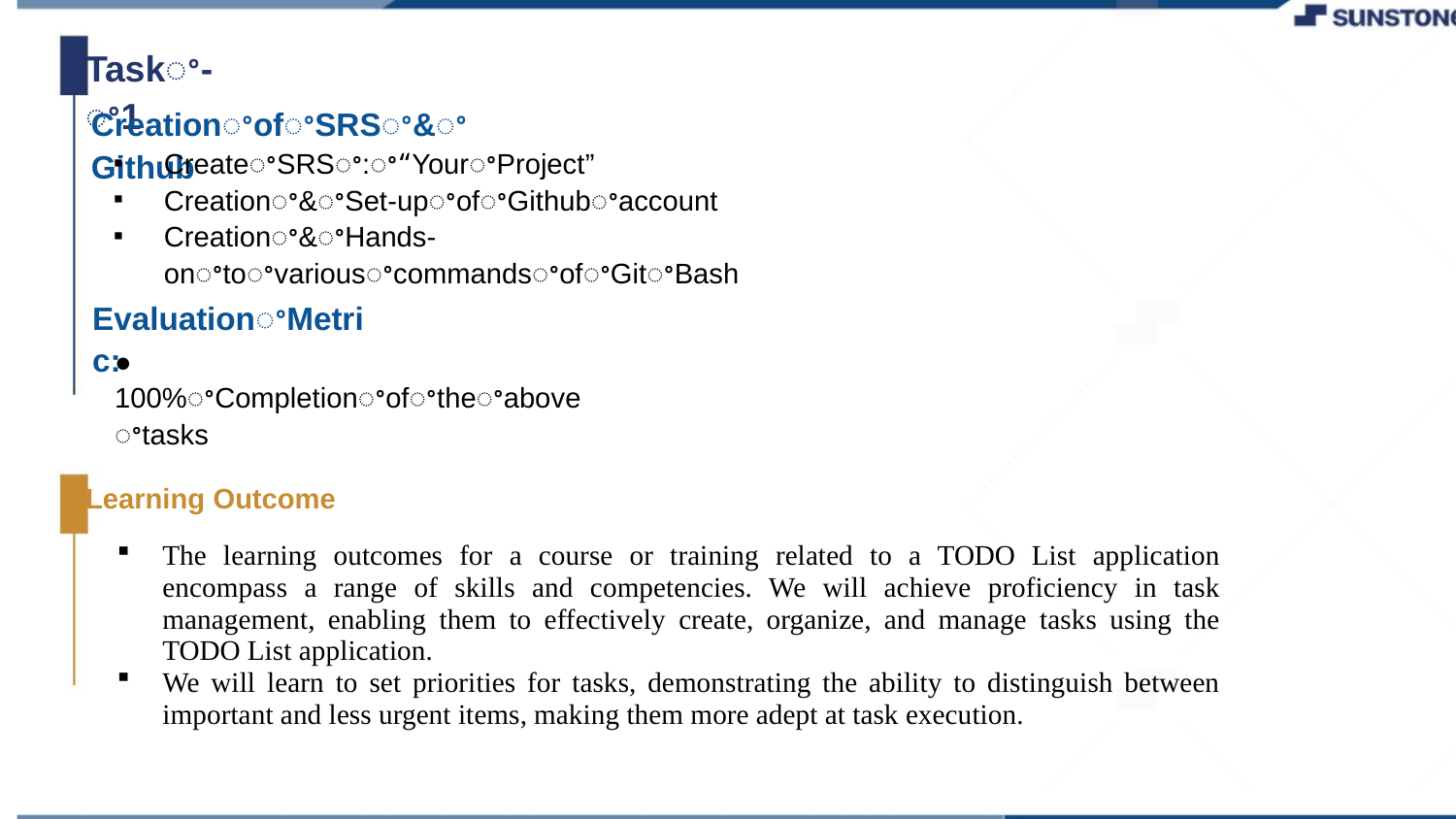

Taskꢀ-ꢀ1
CreationꢀofꢀSRSꢀ&ꢀGithub
CreateꢀSRSꢀ:ꢀ“YourꢀProject”
Creationꢀ&ꢀSet-upꢀofꢀGithubꢀaccount
Creationꢀ&ꢀHands-onꢀtoꢀvariousꢀcommandsꢀofꢀGitꢀBash
▪
▪
▪
EvaluationꢀMetric:
● 100%ꢀCompletionꢀofꢀtheꢀaboveꢀtasks
Learning Outcome
The learning outcomes for a course or training related to a TODO List application encompass a range of skills and competencies. We will achieve proficiency in task management, enabling them to effectively create, organize, and manage tasks using the TODO List application.
We will learn to set priorities for tasks, demonstrating the ability to distinguish between important and less urgent items, making them more adept at task execution.